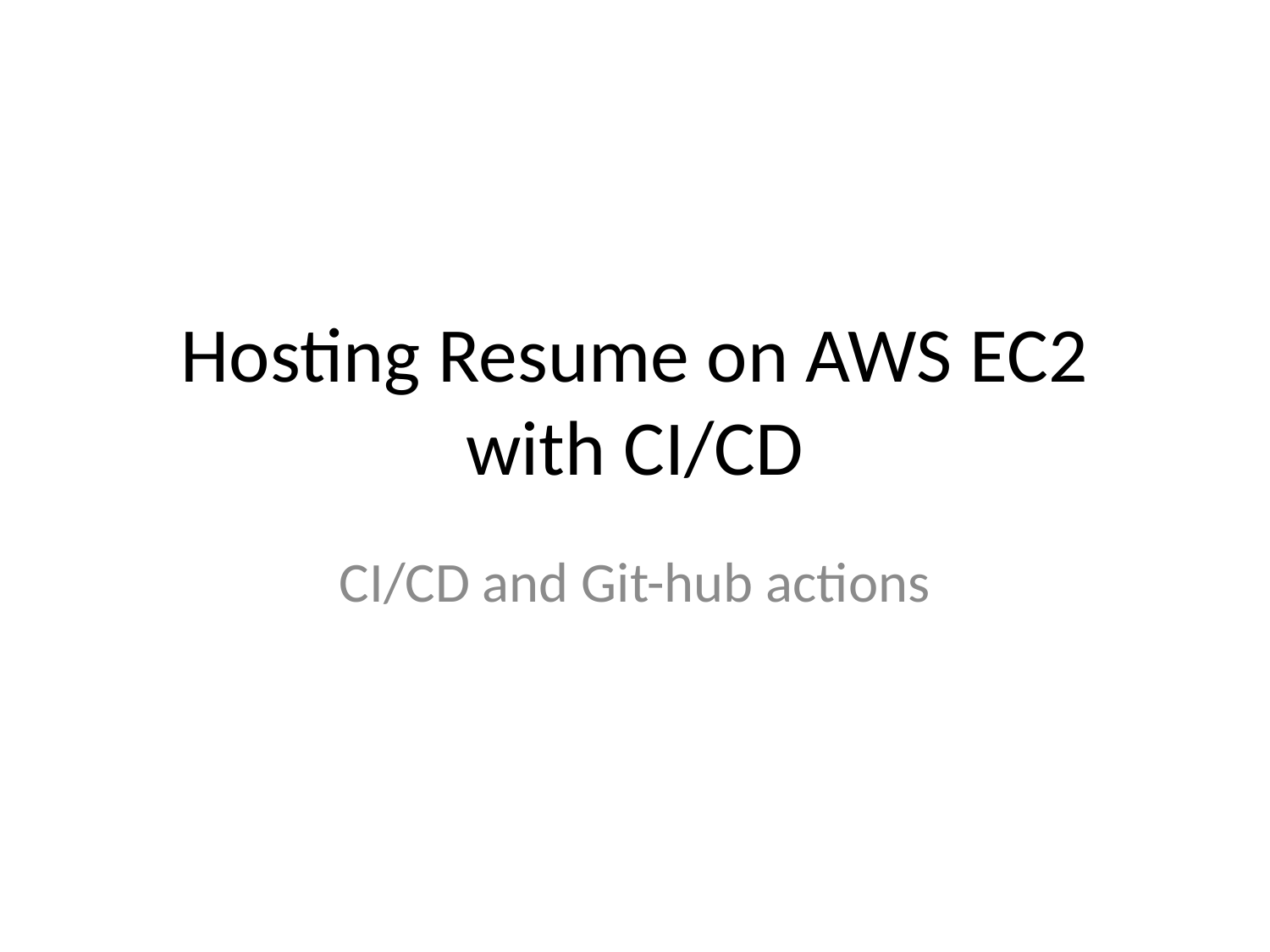

# Hosting Resume on AWS EC2 with CI/CD
CI/CD and Git-hub actions